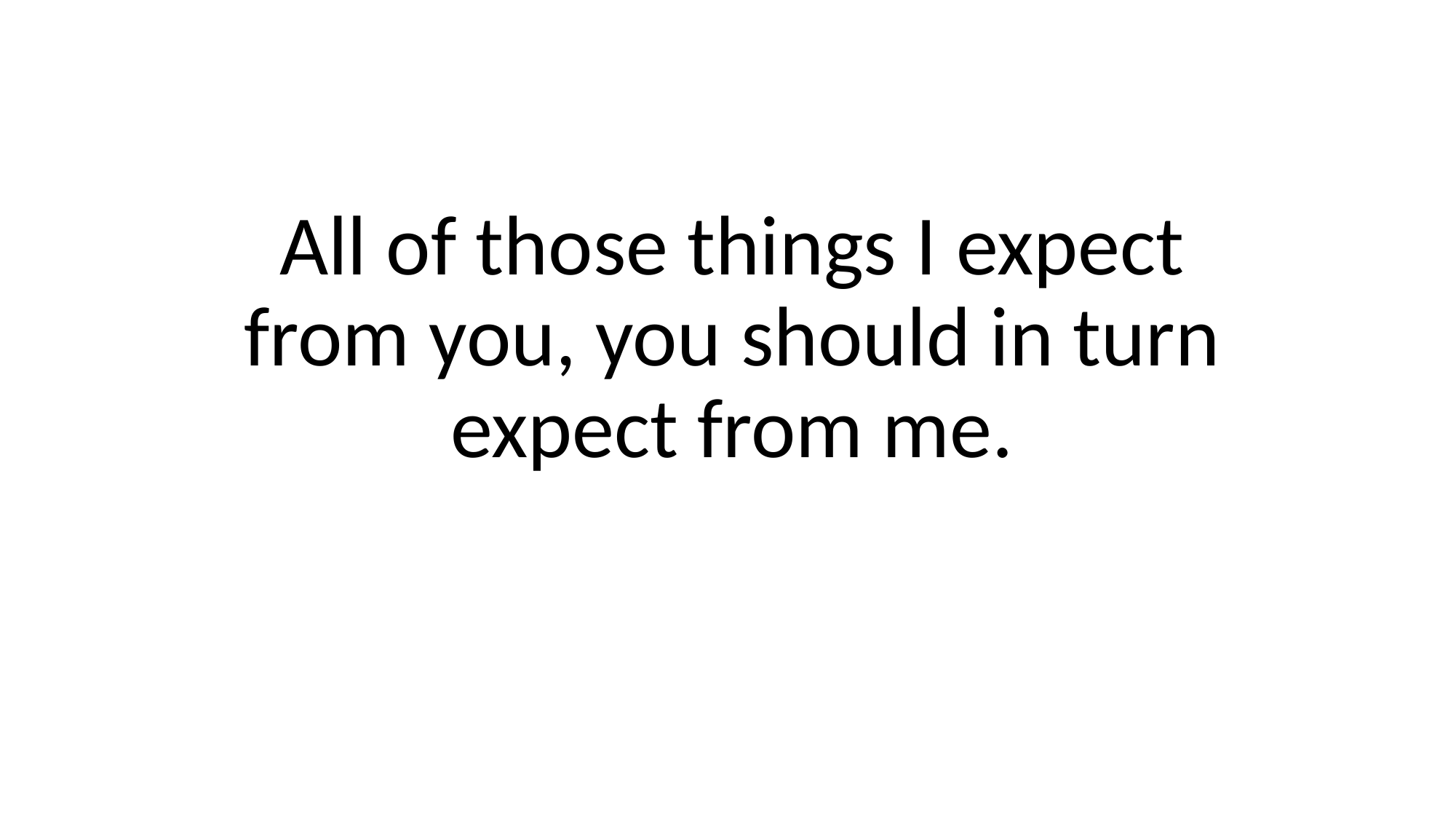

# All of those things I expect from you, you should in turn expect from me.